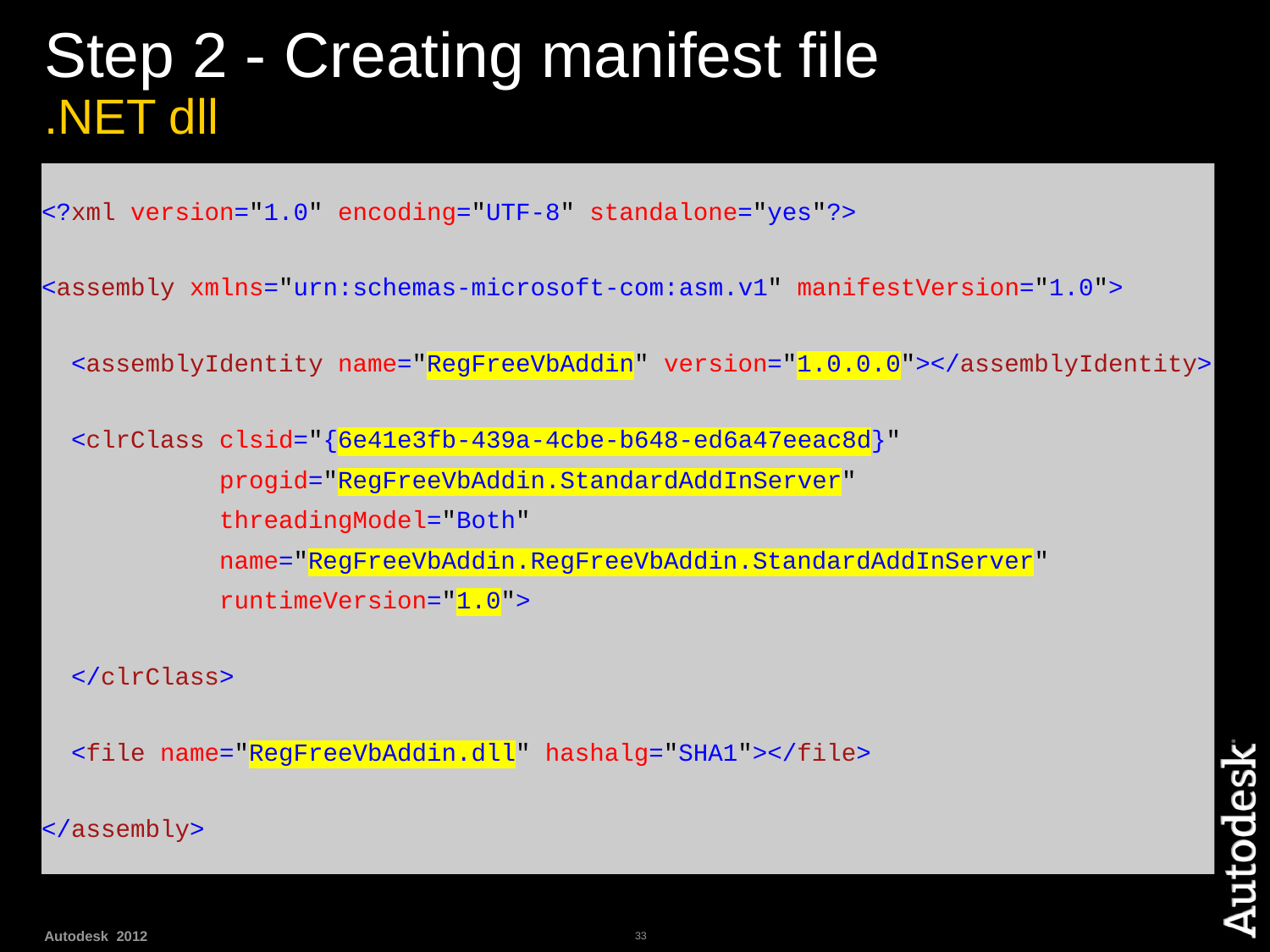

# Step 2 - Creating manifest file .NET dll

<?xml version="1.0" encoding="UTF-8" standalone="yes"?>

<assembly xmlns="urn:schemas-microsoft-com:asm.v1" manifestVersion="1.0">

  <assemblyIdentity name="RegFreeVbAddin" version="1.0.0.0"></assemblyIdentity>

  <clrClass clsid="{6e41e3fb-439a-4cbe-b648-ed6a47eeac8d}"
            progid="RegFreeVbAddin.StandardAddInServer"
            threadingModel="Both"
            name="RegFreeVbAddin.RegFreeVbAddin.StandardAddInServer"
            runtimeVersion="1.0">

  </clrClass>

  <file name="RegFreeVbAddin.dll" hashalg="SHA1"></file>

</assembly>